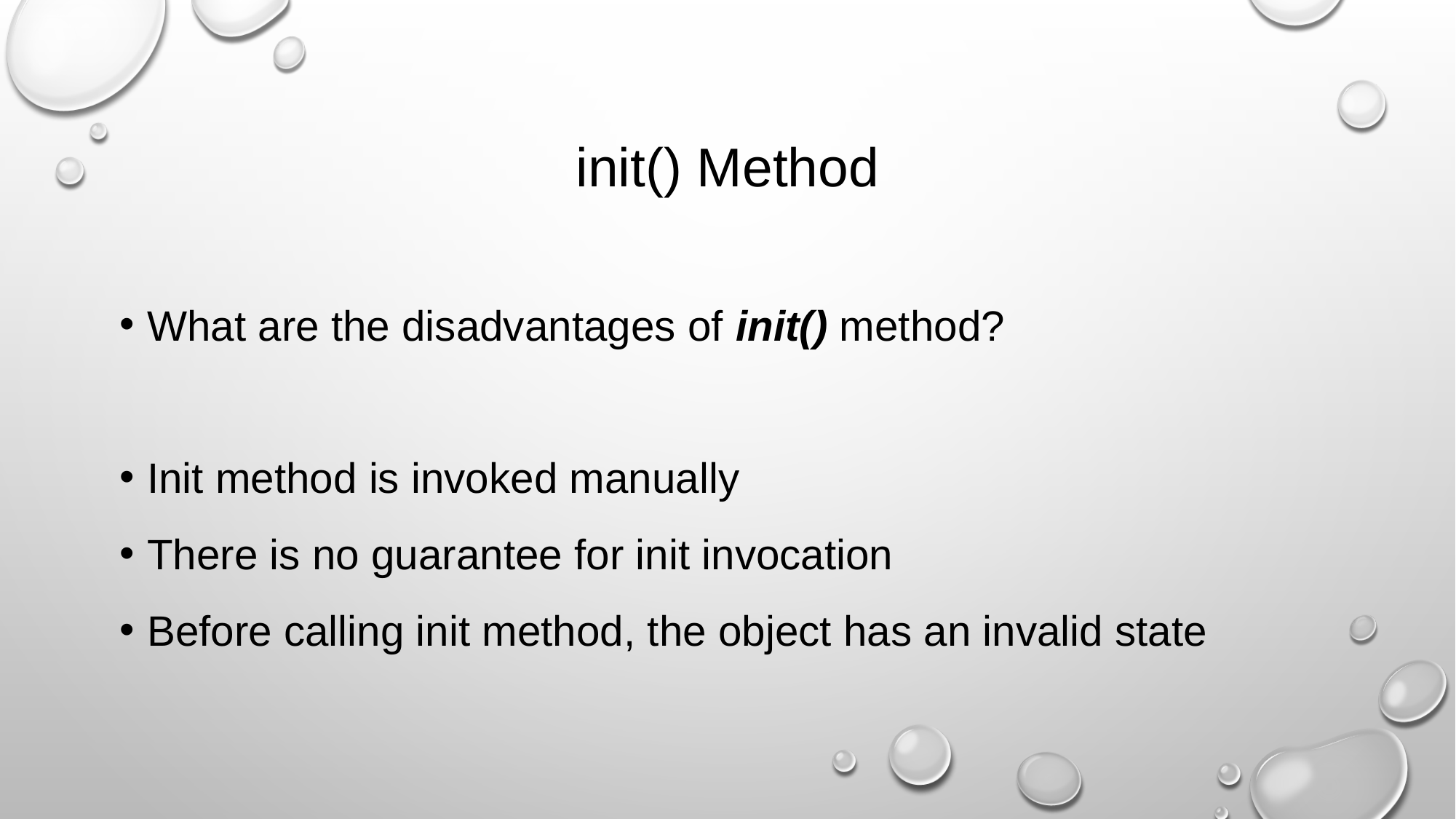

# init() Method
What are the disadvantages of init() method?

Init method is invoked manually
There is no guarantee for init invocation
Before calling init method, the object has an invalid state